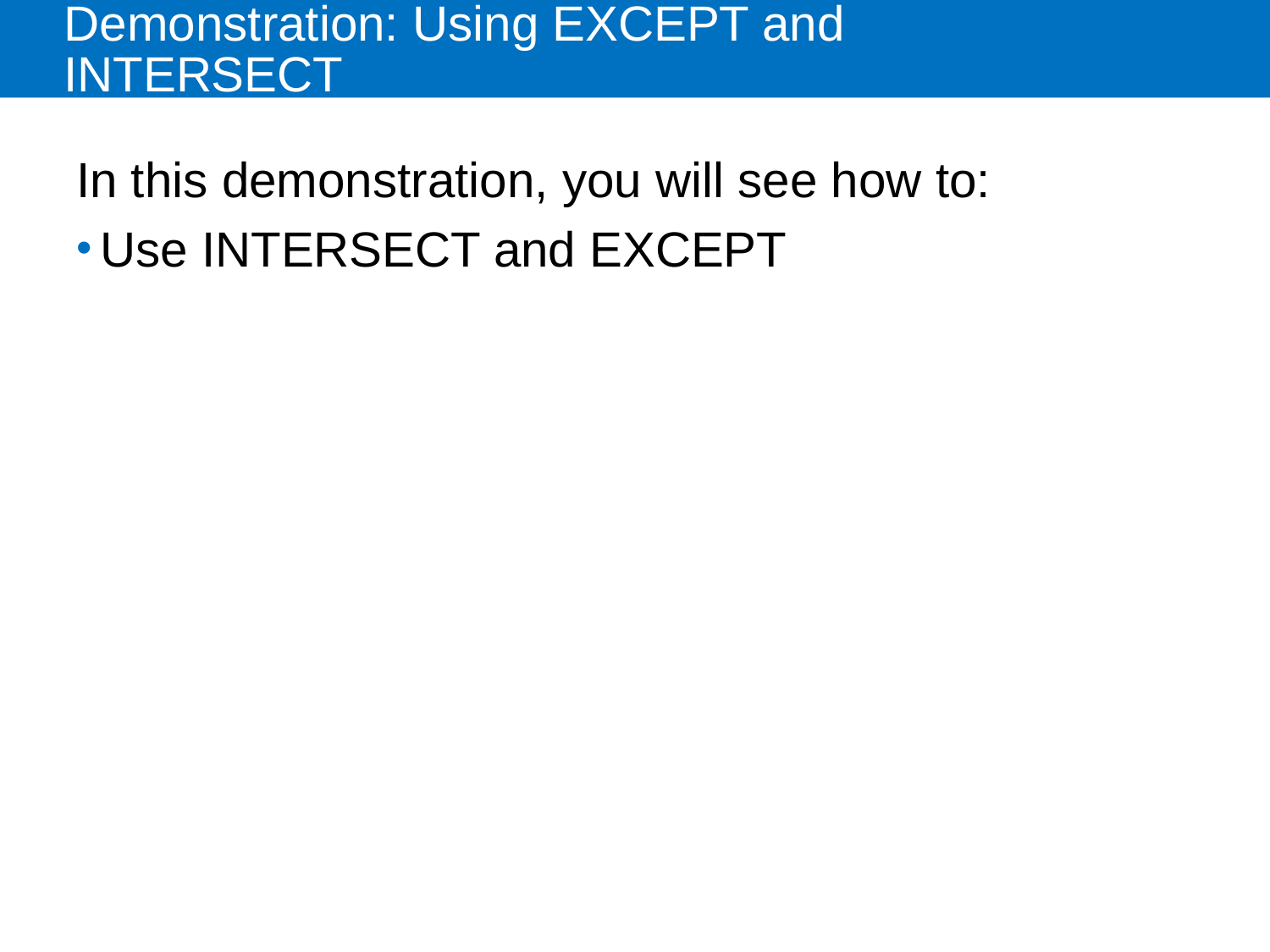

# Demonstration: Using EXCEPT and INTERSECT
In this demonstration, you will see how to:
Use INTERSECT and EXCEPT